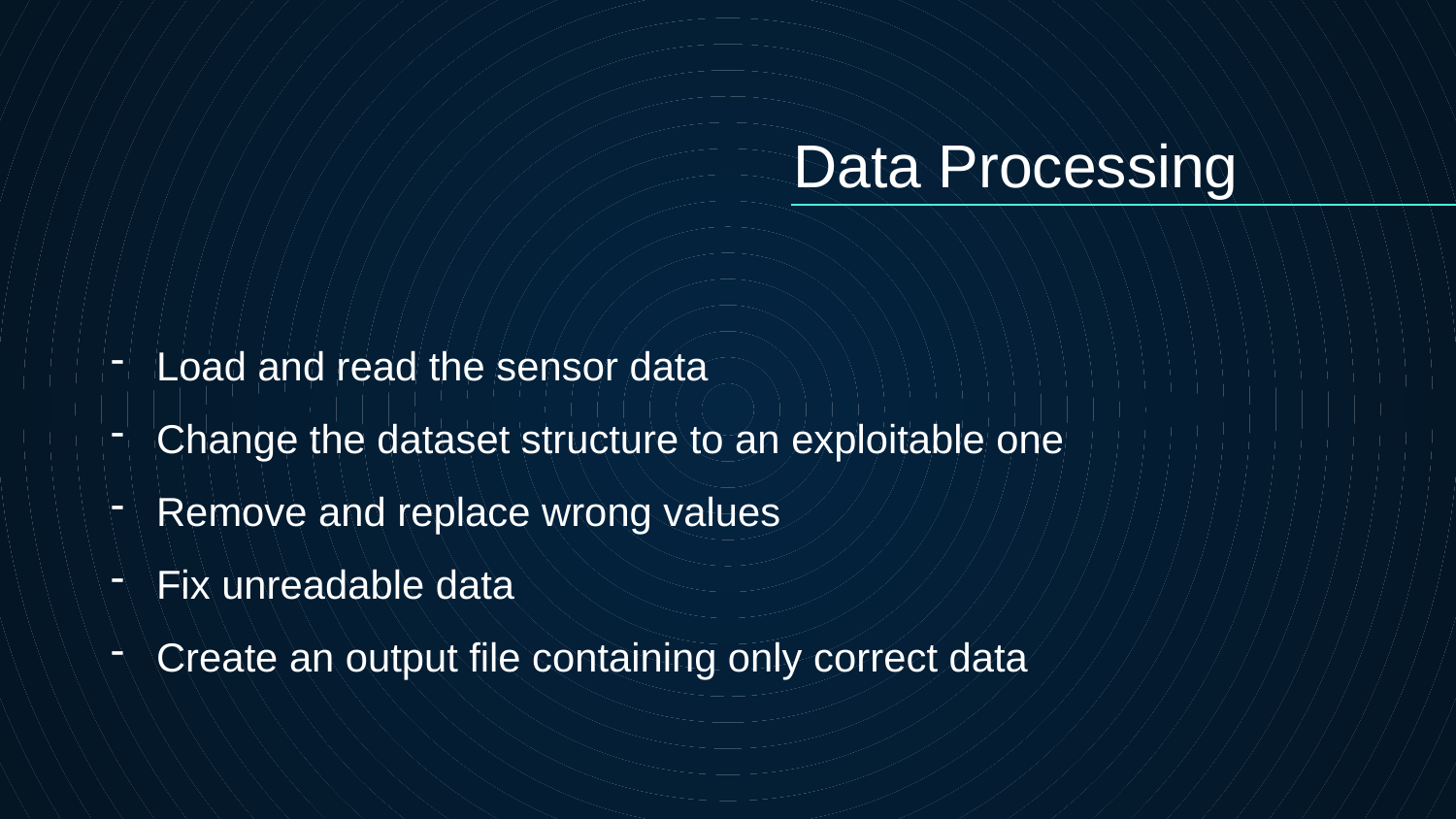

# Data Processing
Load and read the sensor data
Change the dataset structure to an exploitable one
Remove and replace wrong values
Fix unreadable data
Create an output file containing only correct data